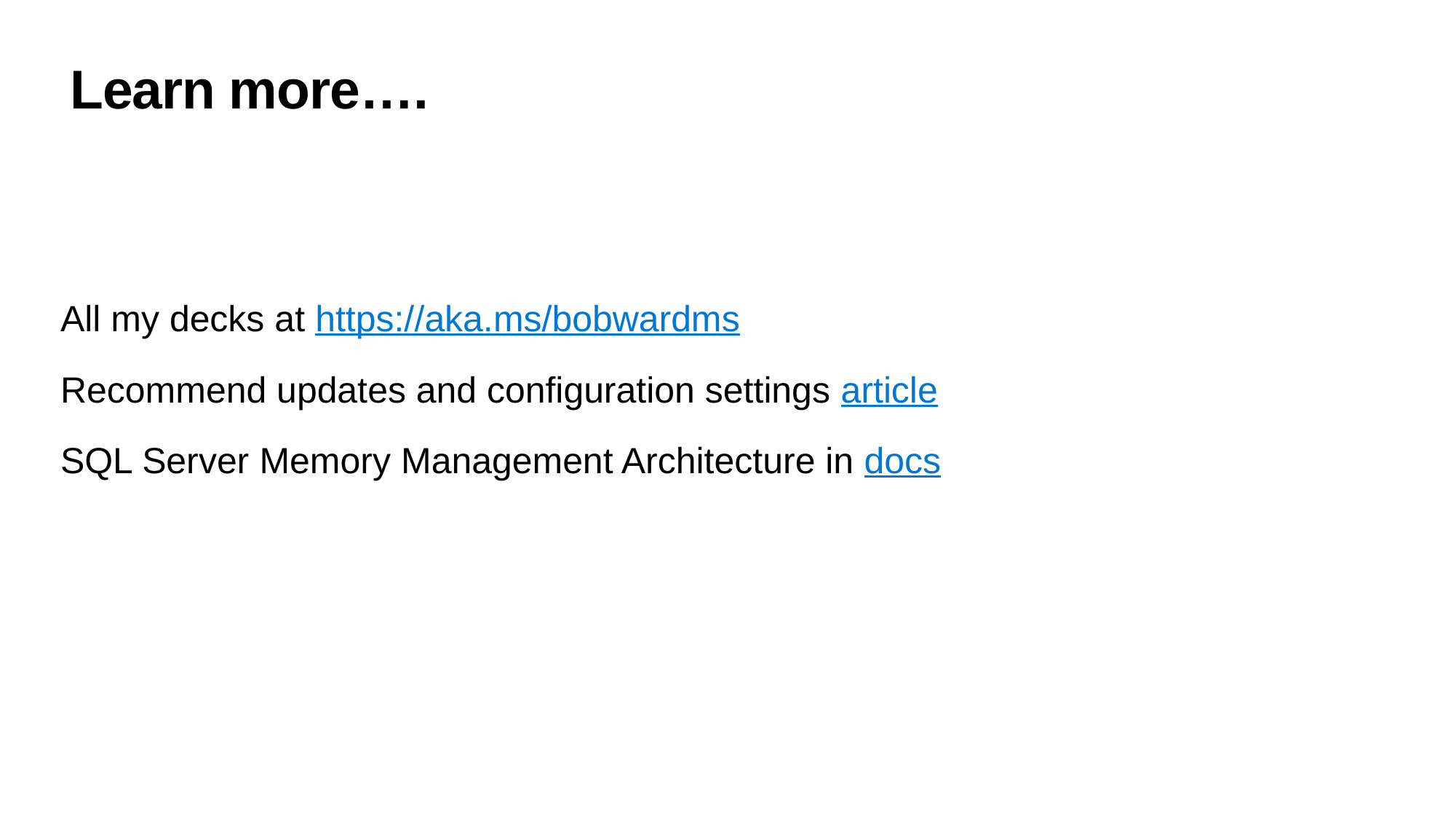

# Learn more….
All my decks at https://aka.ms/bobwardms
Recommend updates and configuration settings article
SQL Server Memory Management Architecture in docs